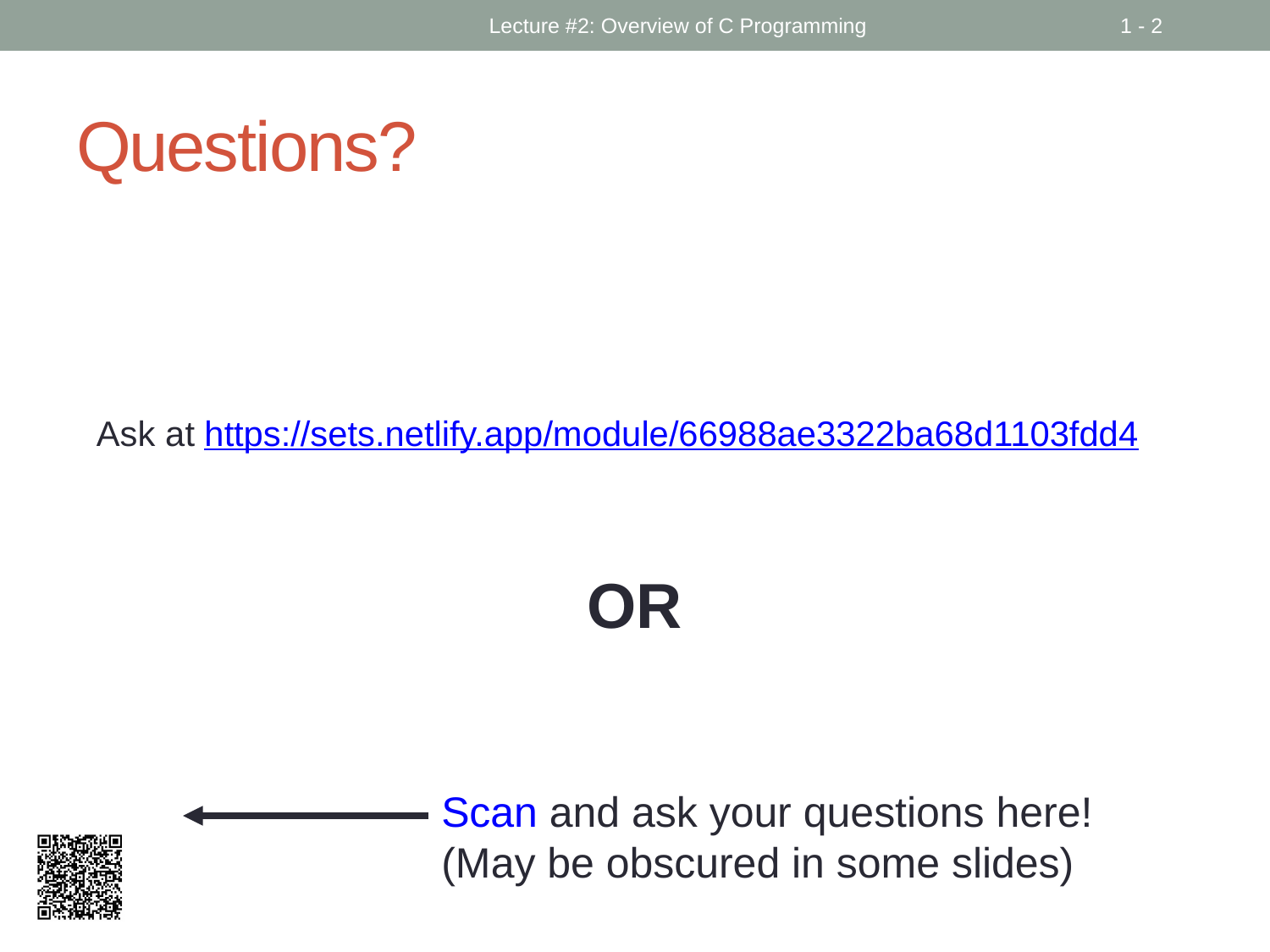

Lecture #2: Overview of C Programming
1 - 2
# Questions?
Ask at https://sets.netlify.app/module/66988ae3322ba68d1103fdd4

OR
Scan and ask your questions here! (May be obscured in some slides)